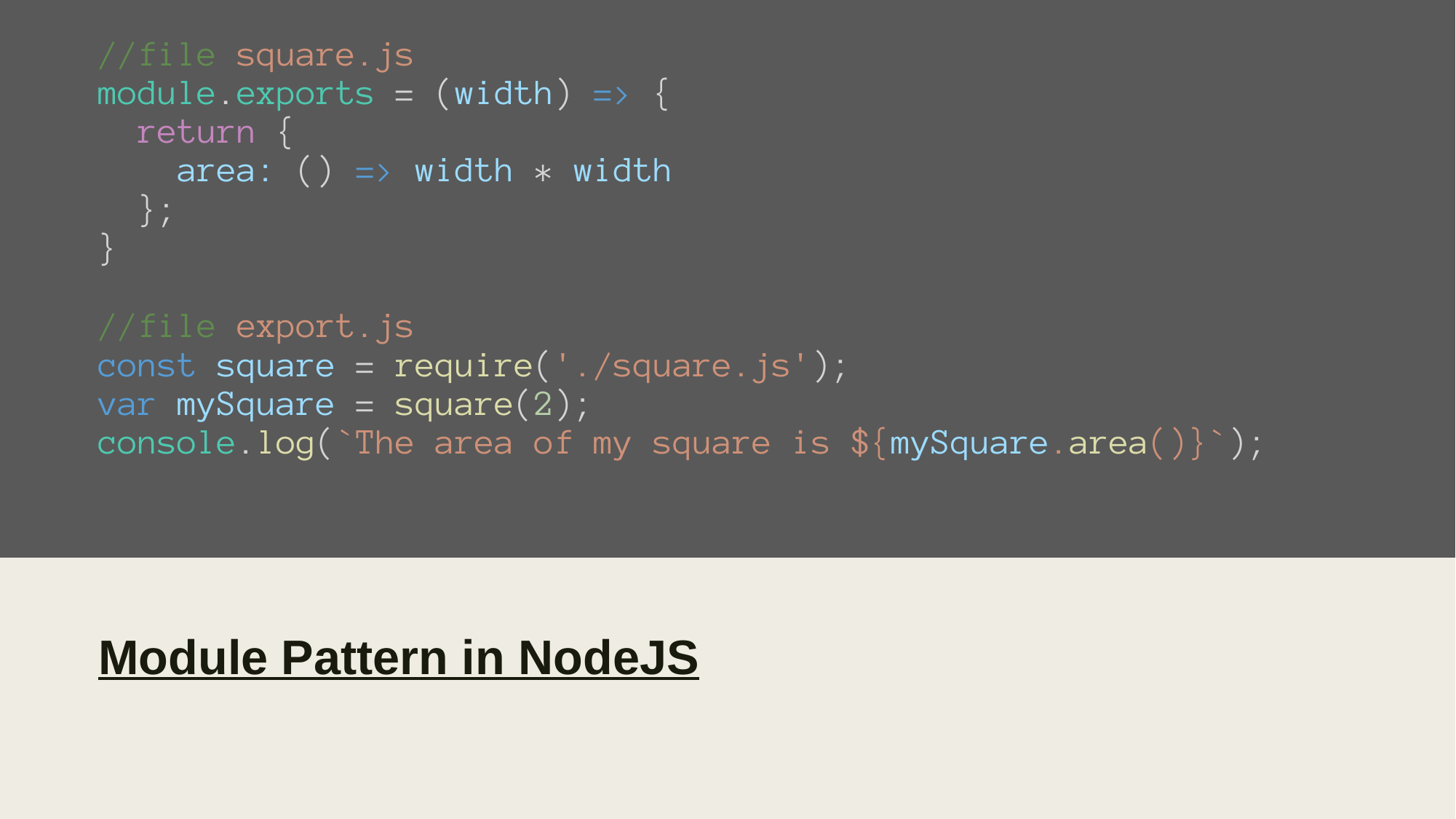

# //file square.js module.exports = (width) => {   return {     area: () => width * width   }; } //file export.js const square = require('./square.js'); var mySquare = square(2); console.log(`The area of my square is ${mySquare.area()}`);
Module Pattern in NodeJS